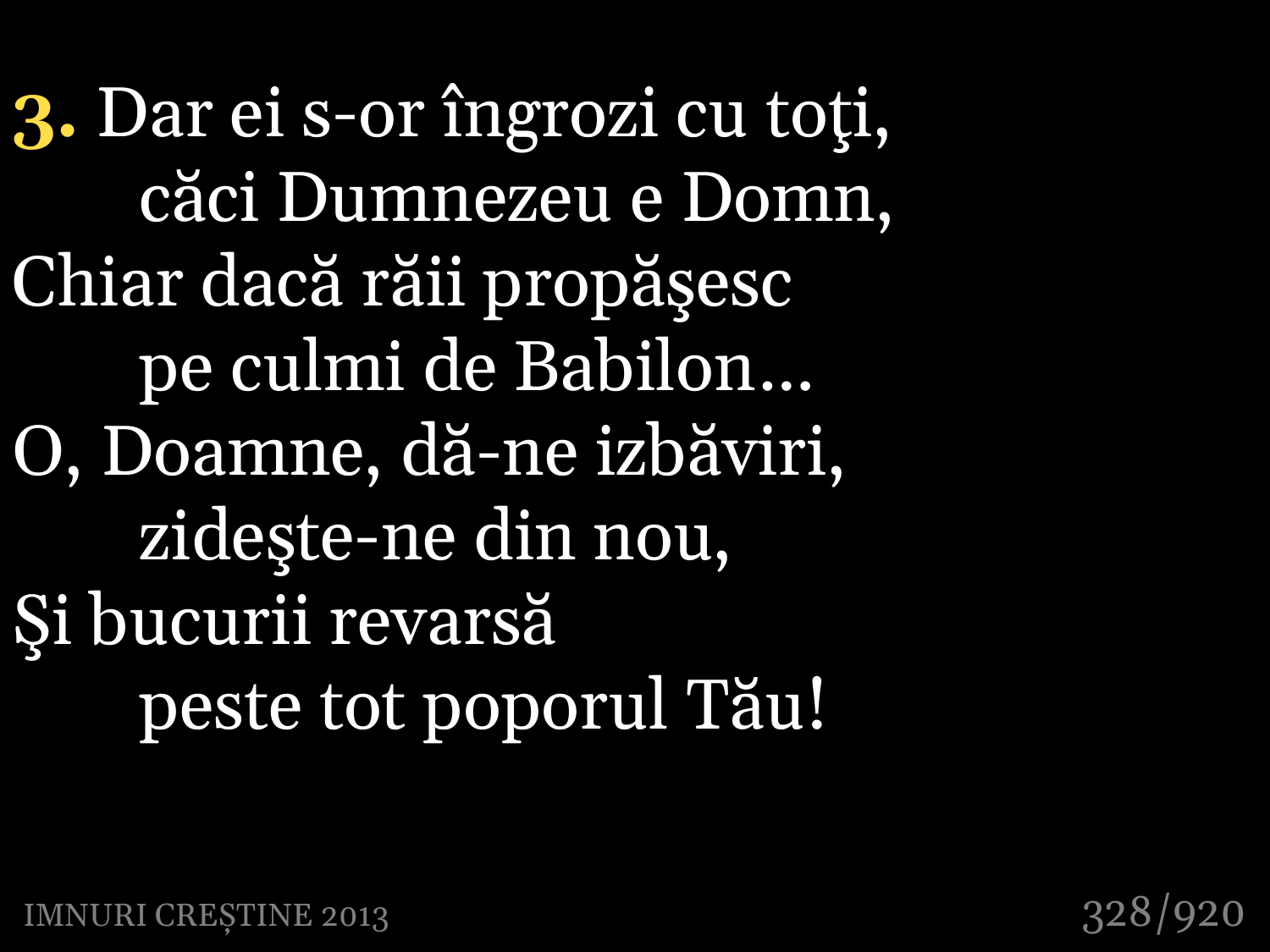

3. Dar ei s-or îngrozi cu toţi,
	căci Dumnezeu e Domn,
Chiar dacă răii propăşesc
	pe culmi de Babilon…
O, Doamne, dă-ne izbăviri,
	zideşte-ne din nou,
Şi bucurii revarsă
	peste tot poporul Tău!
328/920
IMNURI CREȘTINE 2013